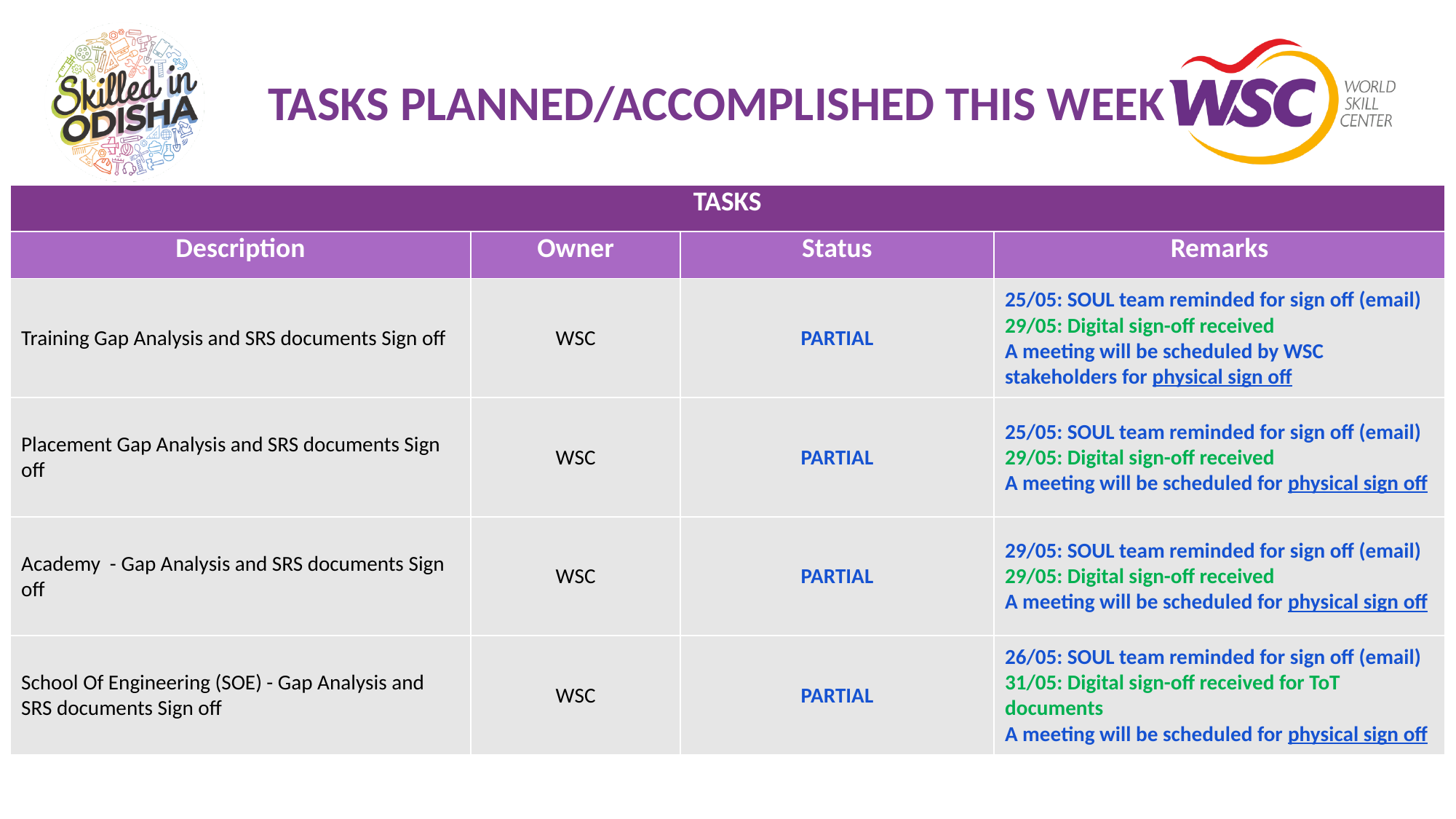

# TASKS PLANNED/ACCOMPLISHED THIS WEEK
| TASKS |  |  |  |
| --- | --- | --- | --- |
| Description | Owner | Status | Remarks |
| Training Gap Analysis and SRS documents Sign off | WSC | PARTIAL | 25/05: SOUL team reminded for sign off (email) 29/05: Digital sign-off received A meeting will be scheduled by WSC stakeholders for physical sign off |
| Placement Gap Analysis and SRS documents Sign off | WSC | PARTIAL | 25/05: SOUL team reminded for sign off (email) 29/05: Digital sign-off received A meeting will be scheduled for physical sign off |
| Academy - Gap Analysis and SRS documents Sign off | WSC | PARTIAL | 29/05: SOUL team reminded for sign off (email) 29/05: Digital sign-off received A meeting will be scheduled for physical sign off |
| School Of Engineering (SOE) - Gap Analysis and SRS documents Sign off | WSC | PARTIAL | 26/05: SOUL team reminded for sign off (email) 31/05: Digital sign-off received for ToT documents A meeting will be scheduled for physical sign off |
3